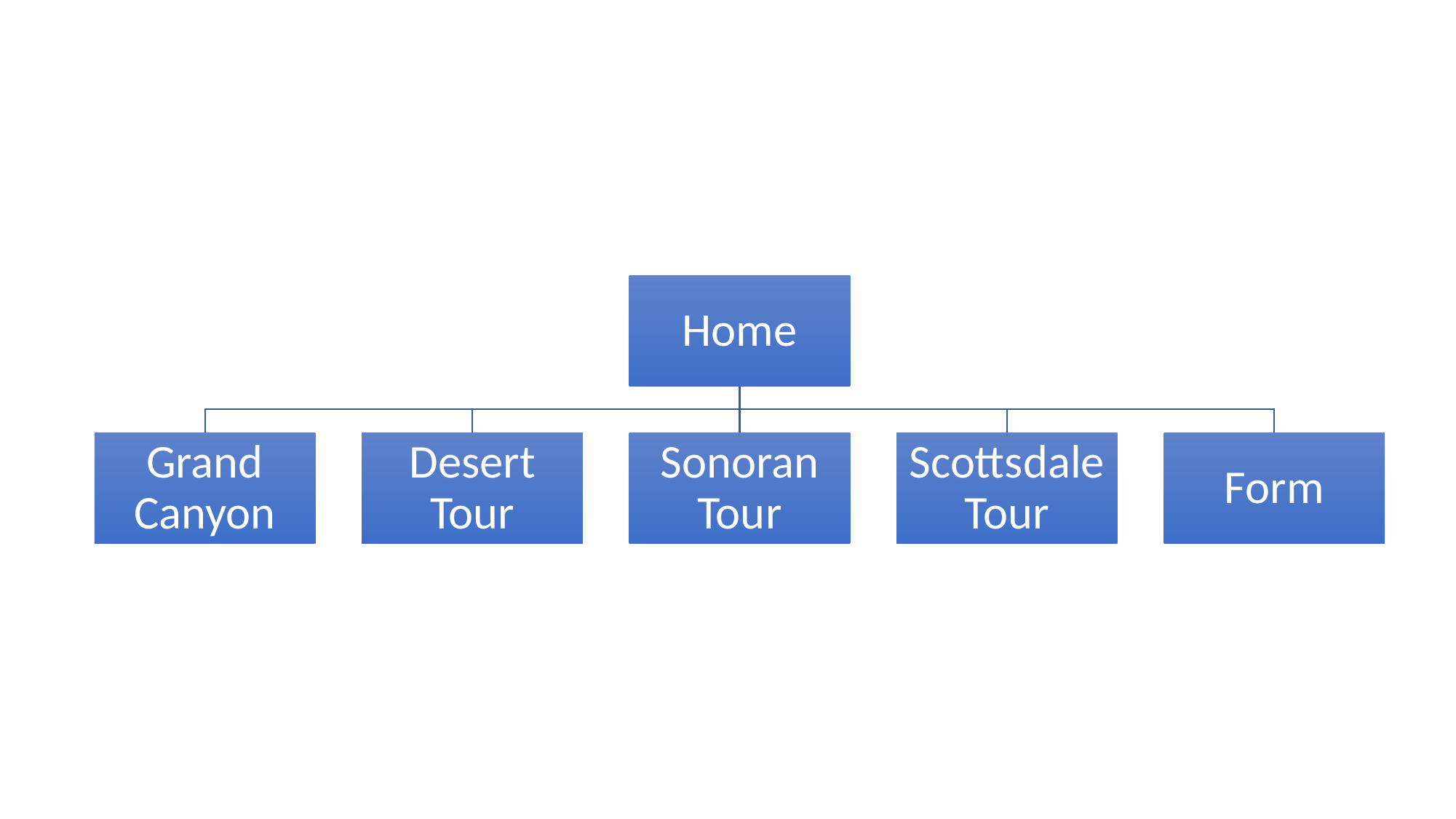

Home
Grand Canyon
Desert Tour
Sonoran Tour
Scottsdale Tour
Form